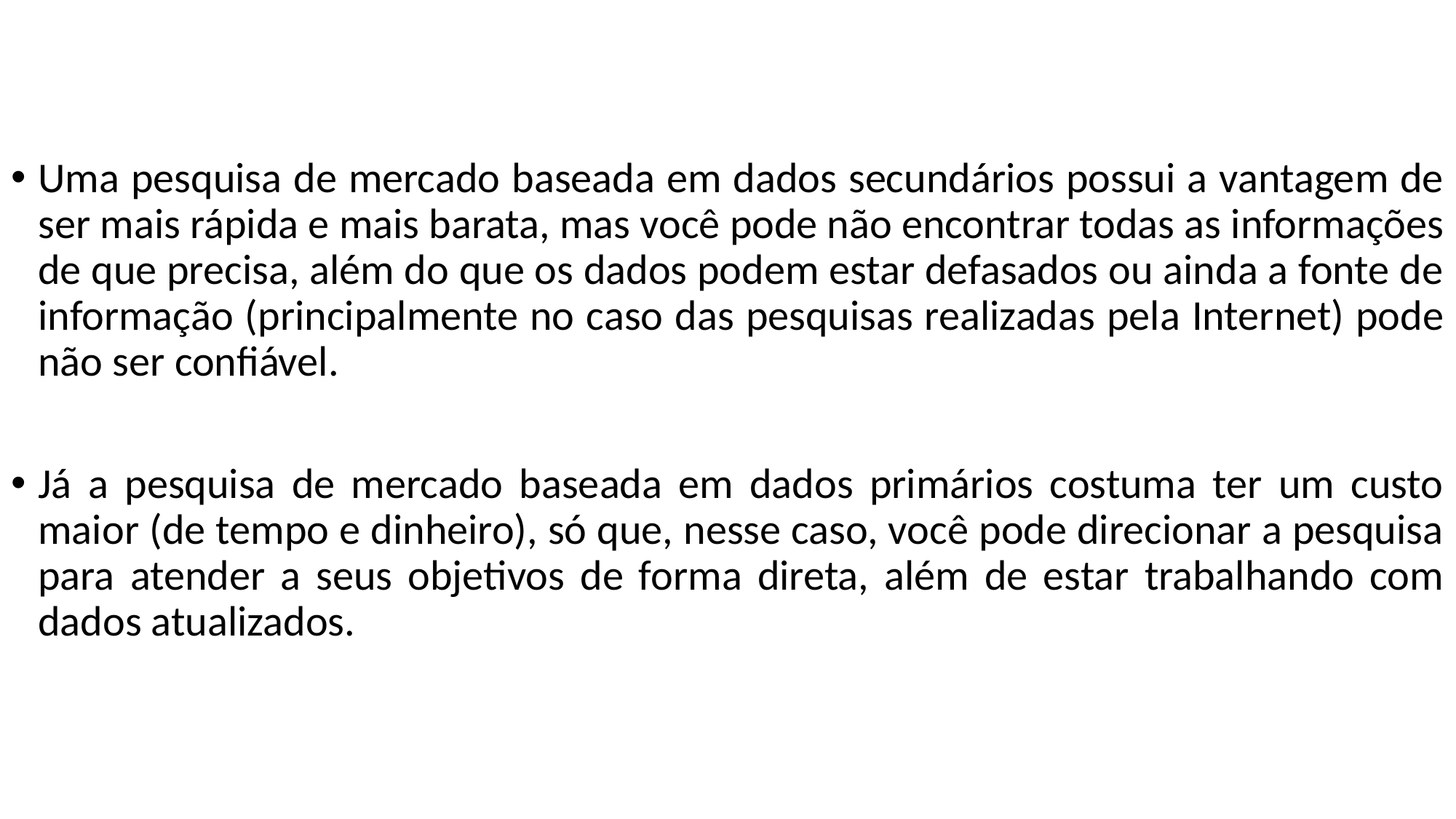

Uma pesquisa de mercado baseada em dados secundários possui a vantagem de ser mais rápida e mais barata, mas você pode não encontrar todas as informações de que precisa, além do que os dados podem estar defasados ou ainda a fonte de informação (principalmente no caso das pesquisas realizadas pela Internet) pode não ser confiável.

Já a pesquisa de mercado baseada em dados primários costuma ter um custo maior (de tempo e dinheiro), só que, nesse caso, você pode direcionar a pesquisa para atender a seus objetivos de forma direta, além de estar trabalhando com dados atualizados.